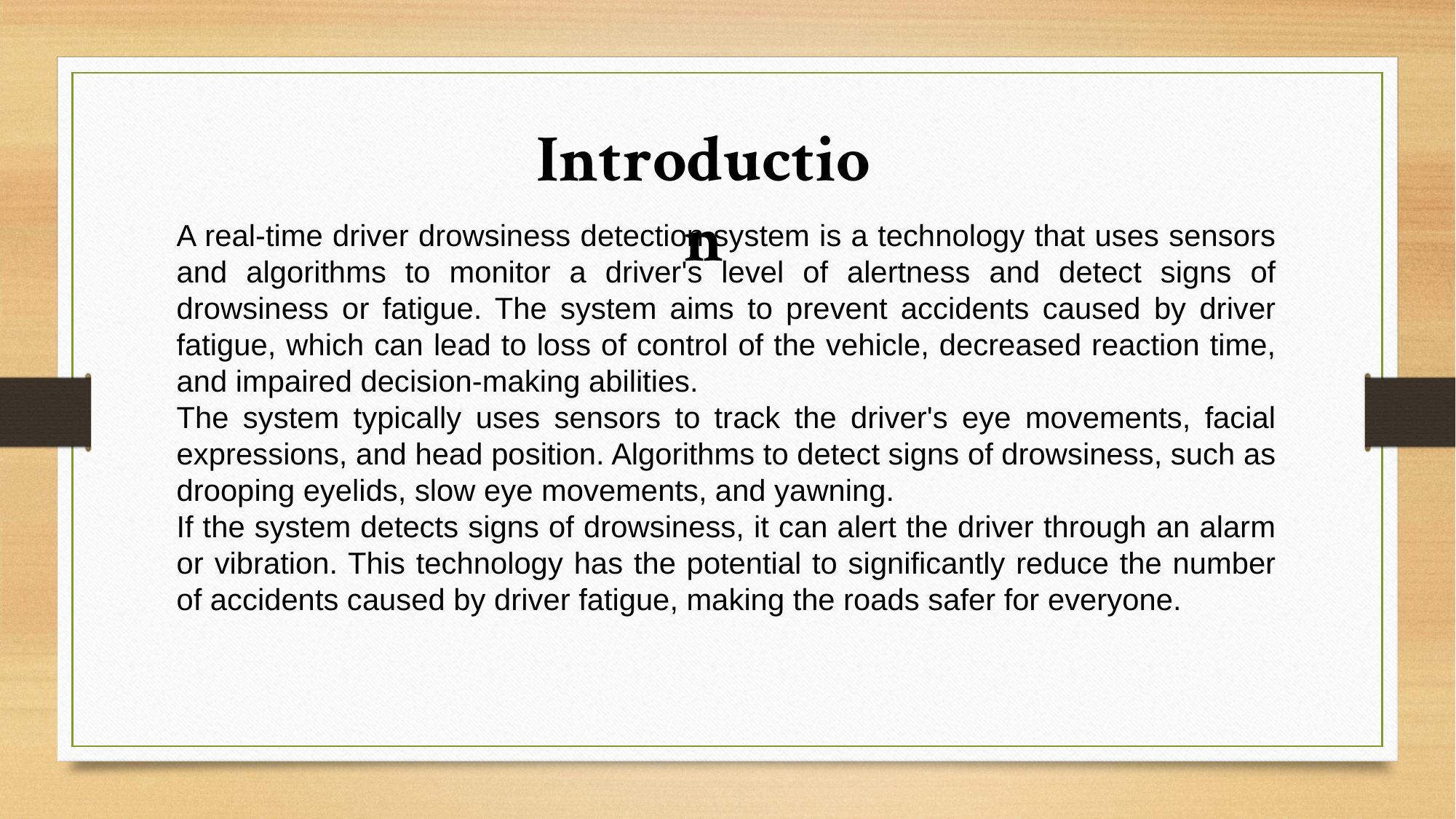

Introduction
A real-time driver drowsiness detection system is a technology that uses sensors and algorithms to monitor a driver's level of alertness and detect signs of drowsiness or fatigue. The system aims to prevent accidents caused by driver fatigue, which can lead to loss of control of the vehicle, decreased reaction time, and impaired decision-making abilities.
The system typically uses sensors to track the driver's eye movements, facial expressions, and head position. Algorithms to detect signs of drowsiness, such as drooping eyelids, slow eye movements, and yawning.
If the system detects signs of drowsiness, it can alert the driver through an alarm or vibration. This technology has the potential to significantly reduce the number of accidents caused by driver fatigue, making the roads safer for everyone.